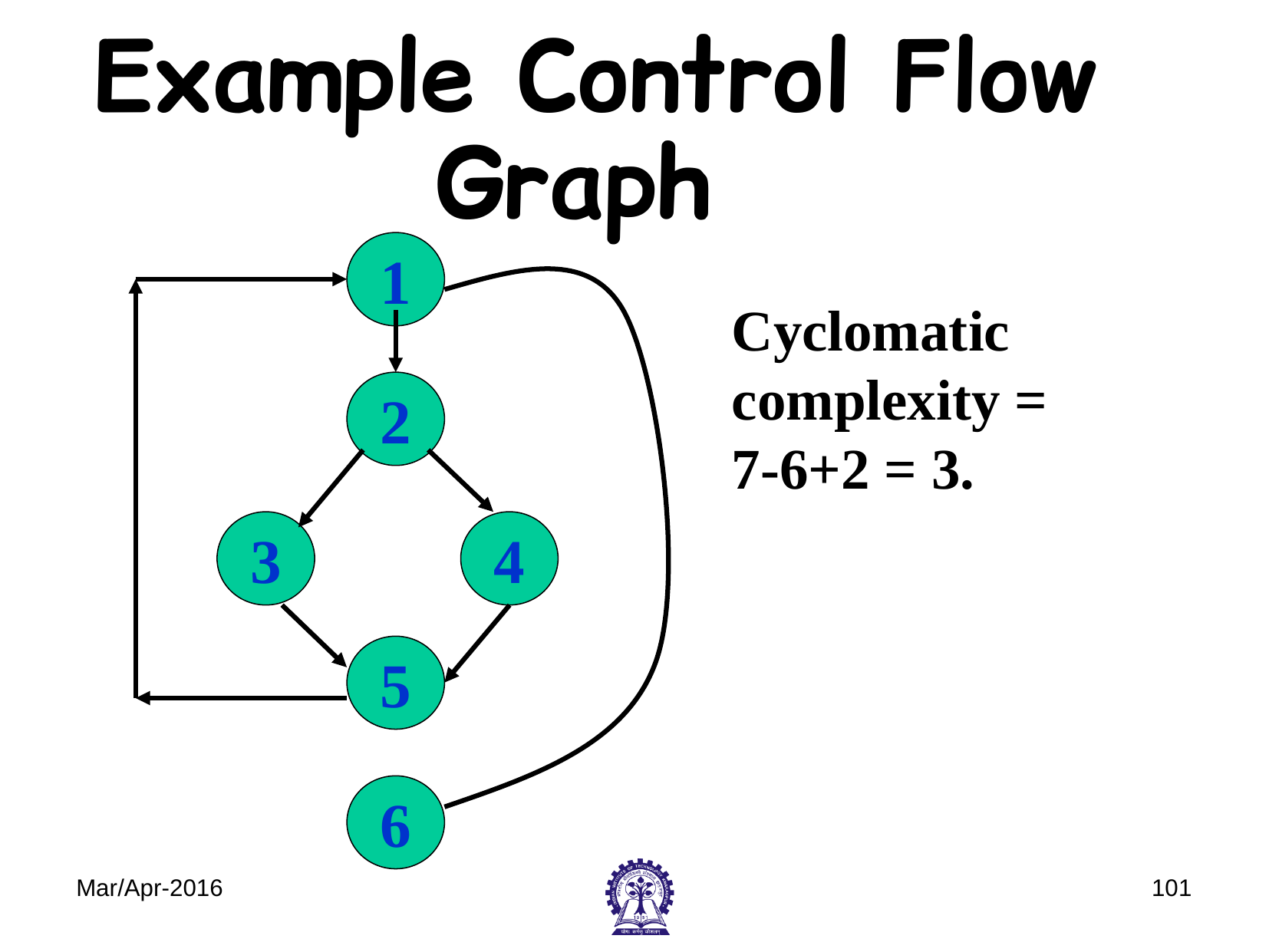

# Example Control Flow Graph
1

2
3
4
5
6
Cyclomatic complexity =
7-6+2 = 3.
Mar/Apr-2016
101